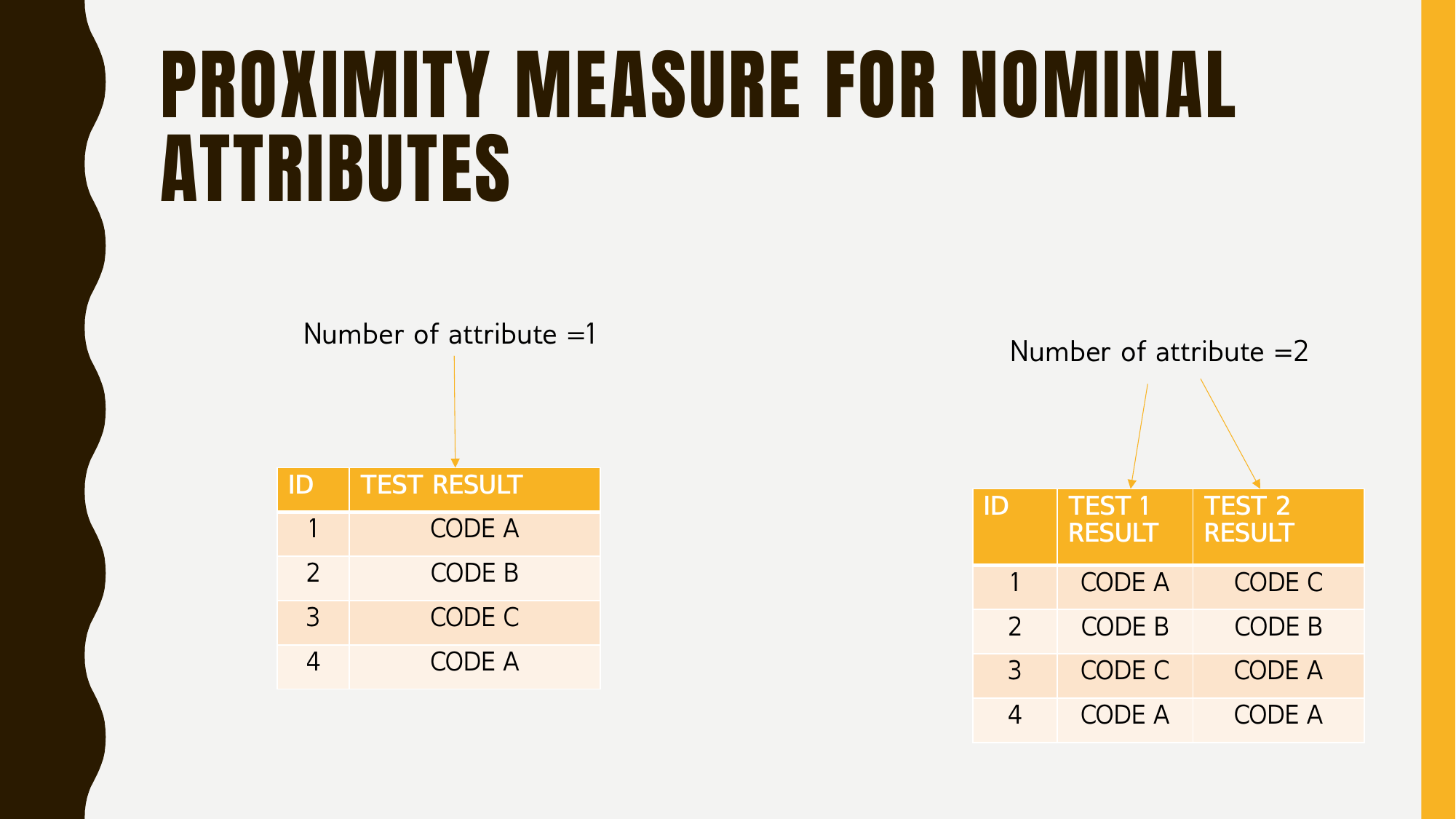

# Proximity measure for nominal attributes
Number of attribute =1
Number of attribute =2
| ID | TEST RESULT |
| --- | --- |
| 1 | CODE A |
| 2 | CODE B |
| 3 | CODE C |
| 4 | CODE A |
| ID | TEST 1 RESULT | TEST 2 RESULT |
| --- | --- | --- |
| 1 | CODE A | CODE C |
| 2 | CODE B | CODE B |
| 3 | CODE C | CODE A |
| 4 | CODE A | CODE A |